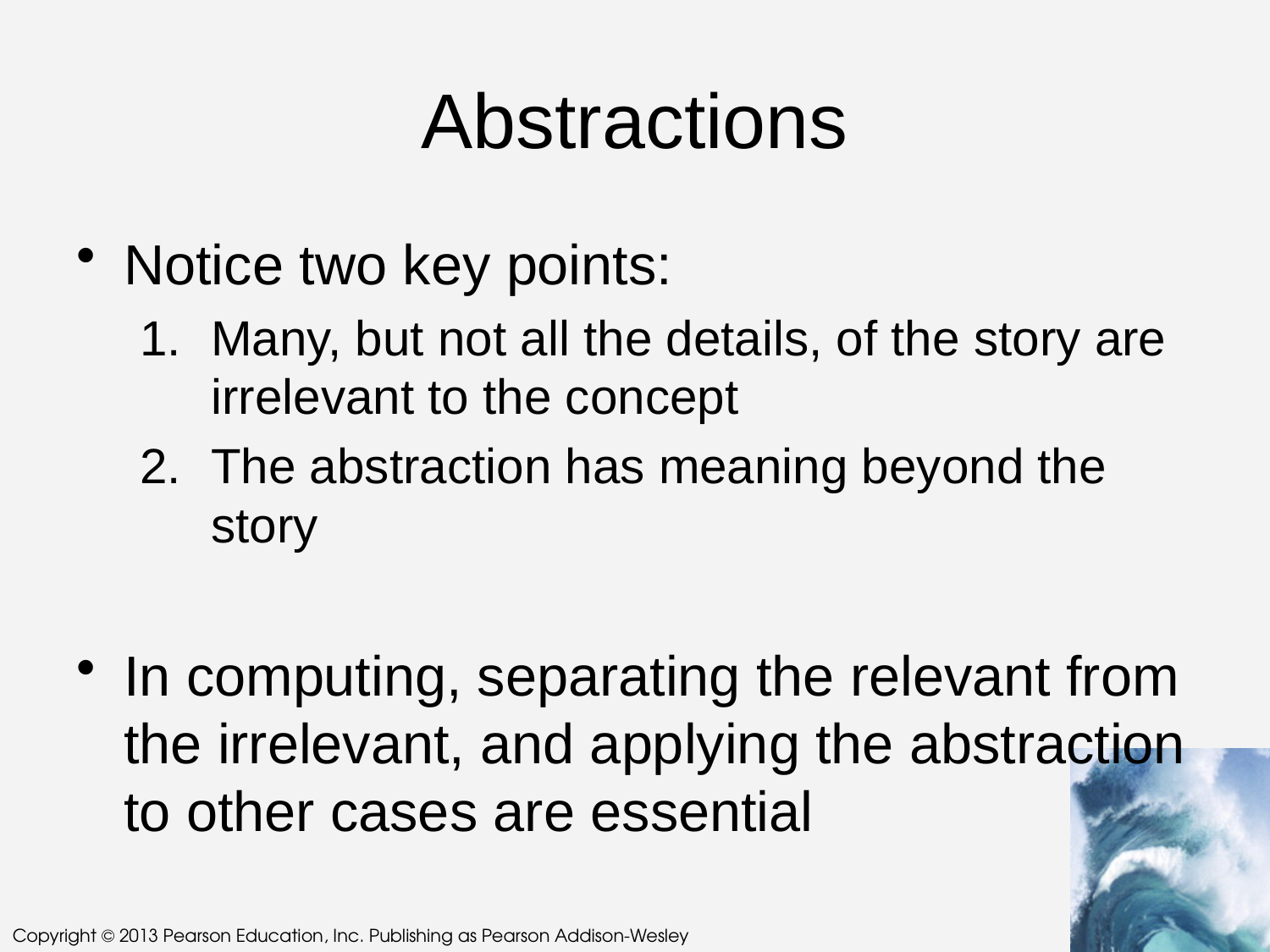

# Abstractions
Notice two key points:
Many, but not all the details, of the story are irrelevant to the concept
The abstraction has meaning beyond the story

In computing, separating the relevant from the irrelevant, and applying the abstraction to other cases are essential